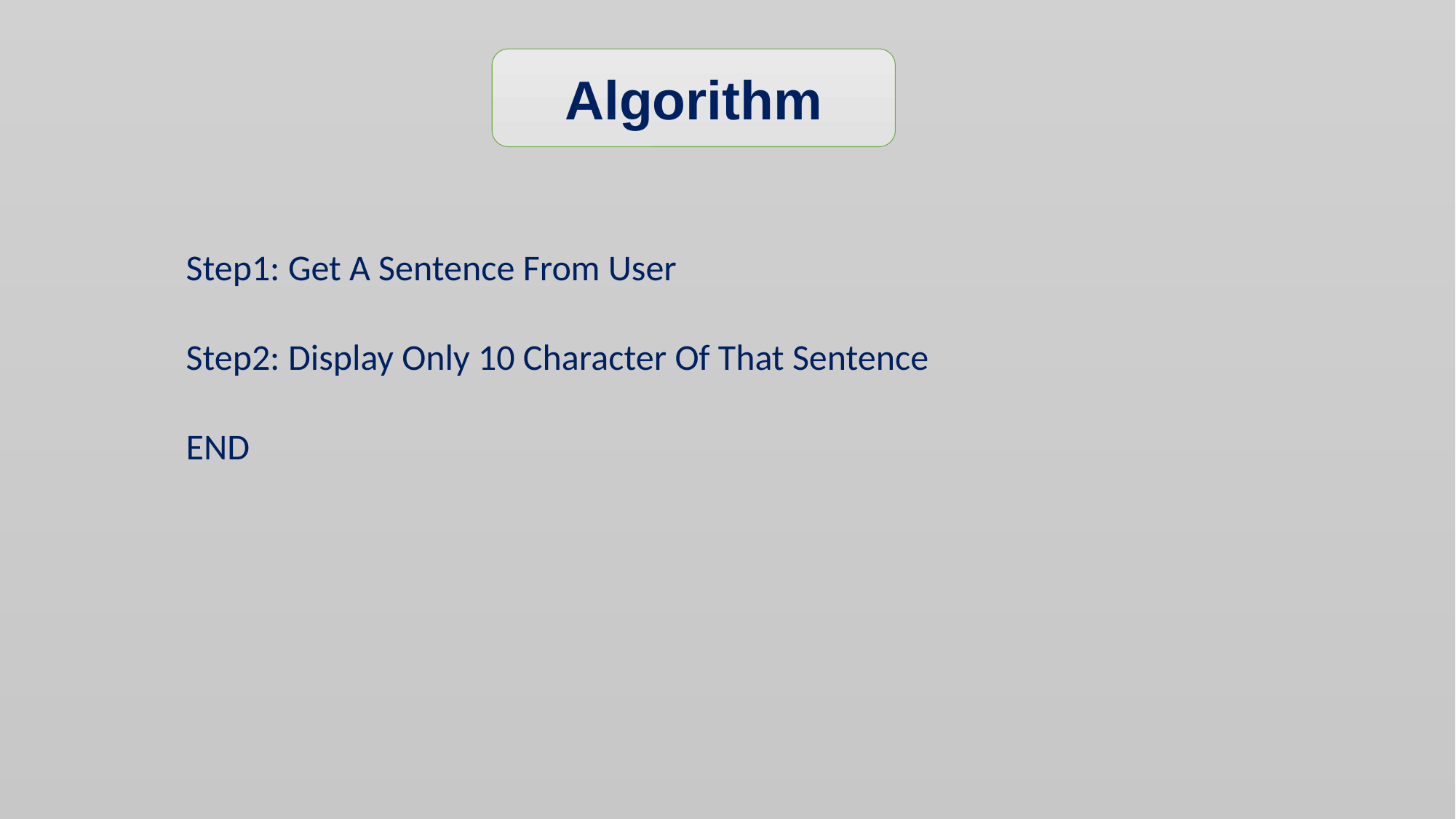

Algorithm
Step1: Get A Sentence From User
Step2: Display Only 10 Character Of That Sentence
END